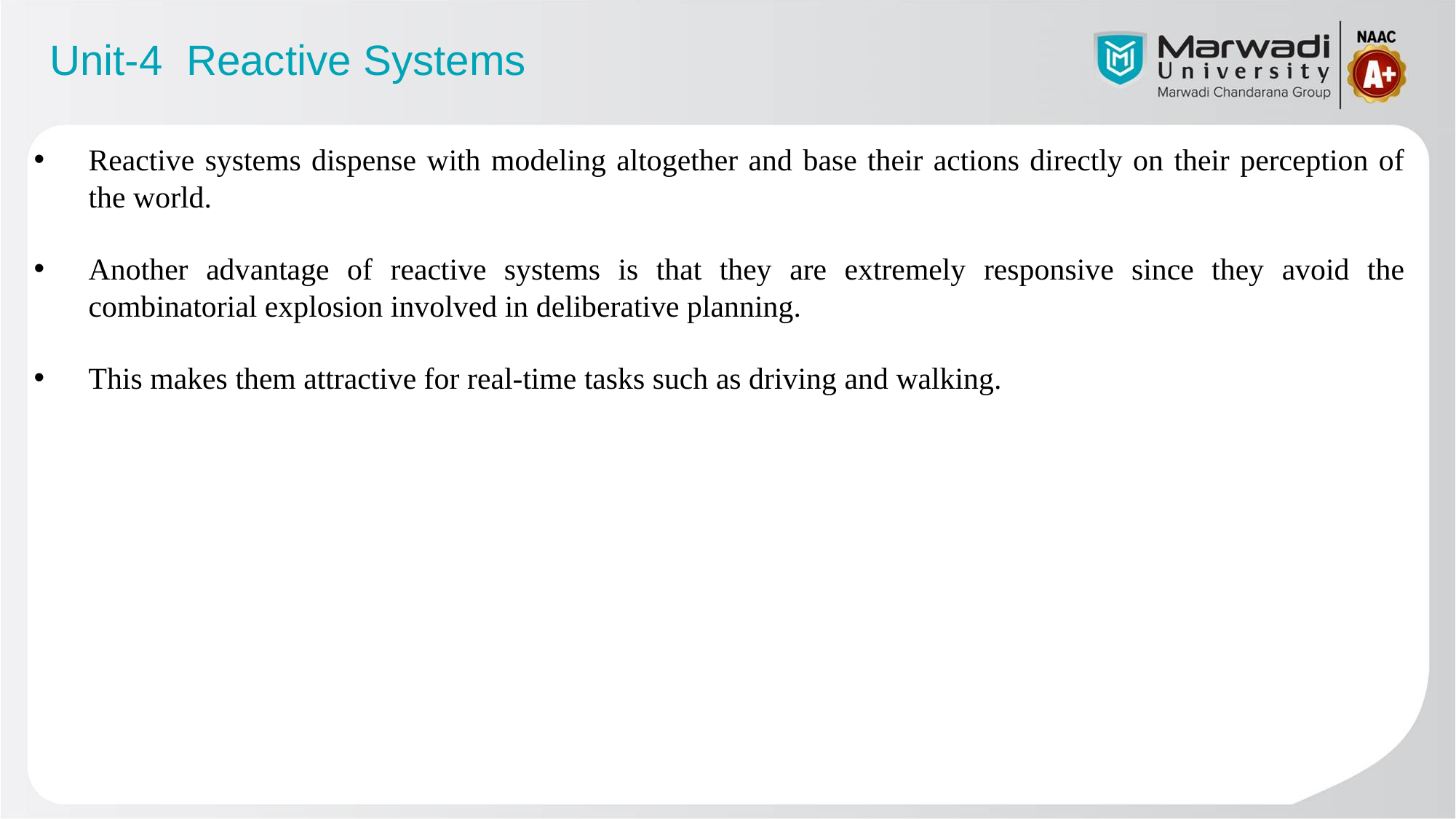

Unit-4  Reactive Systems

Reactive systems dispense with modeling altogether and base their actions directly on their perception of the world.

Another advantage of reactive systems is that they are extremely responsive since they avoid the combinatorial explosion involved in deliberative planning.

This makes them attractive for real-time tasks such as driving and walking.